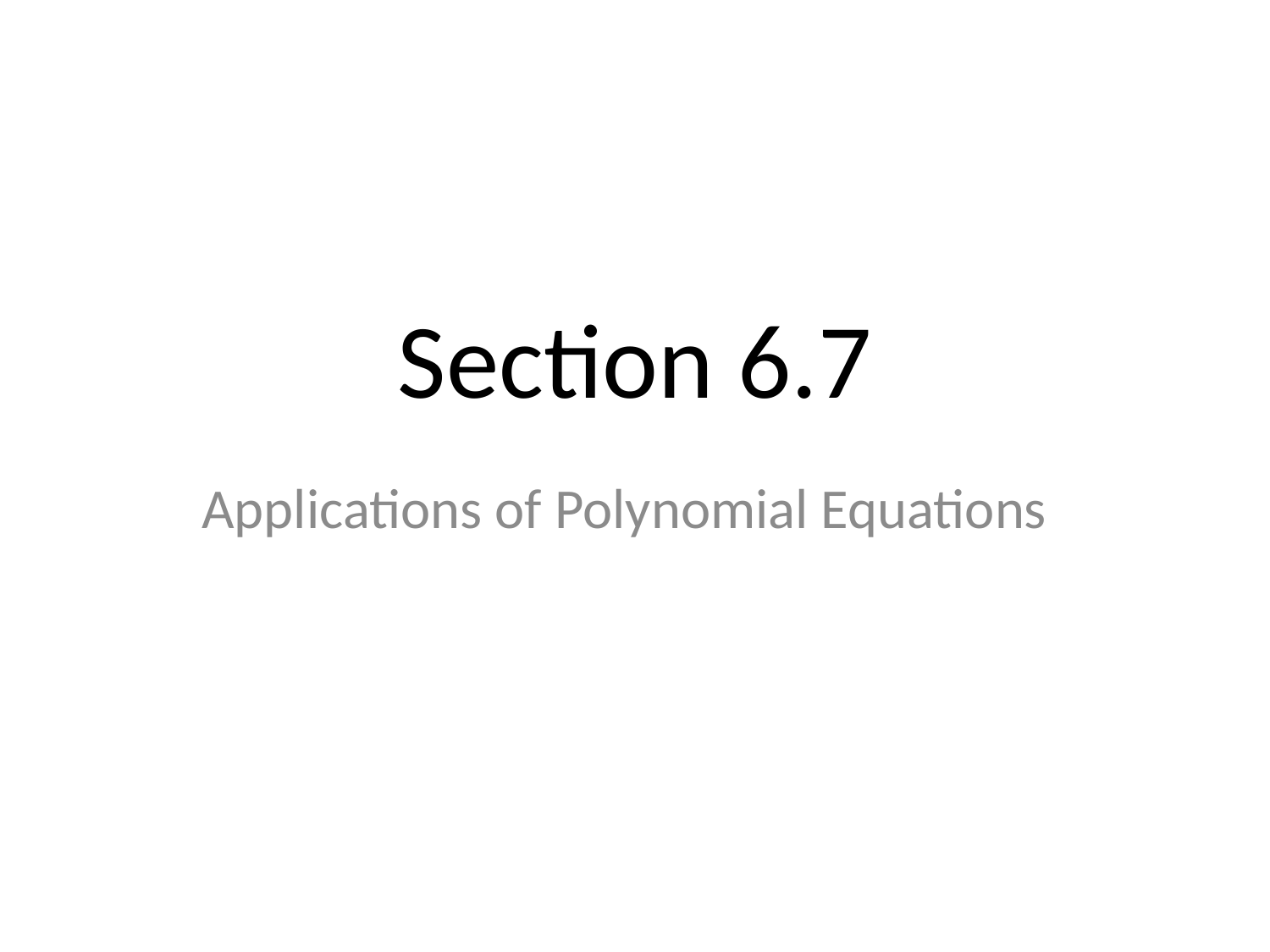

# Section 6.7
Applications of Polynomial Equations